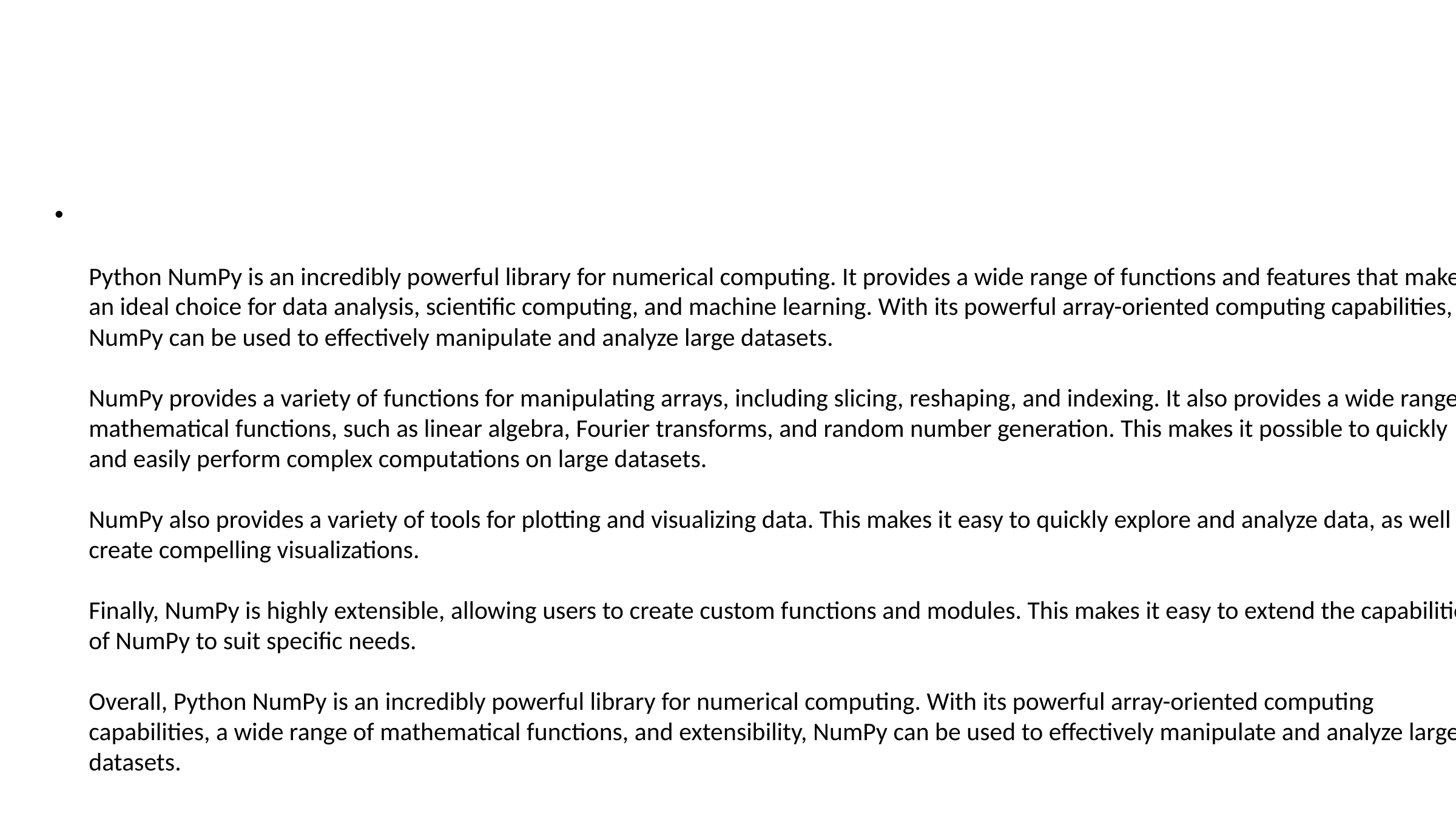

#

Python NumPy is an incredibly powerful library for numerical computing. It provides a wide range of functions and features that make it an ideal choice for data analysis, scientific computing, and machine learning. With its powerful array-oriented computing capabilities, NumPy can be used to effectively manipulate and analyze large datasets.
NumPy provides a variety of functions for manipulating arrays, including slicing, reshaping, and indexing. It also provides a wide range of mathematical functions, such as linear algebra, Fourier transforms, and random number generation. This makes it possible to quickly and easily perform complex computations on large datasets.
NumPy also provides a variety of tools for plotting and visualizing data. This makes it easy to quickly explore and analyze data, as well as create compelling visualizations.
Finally, NumPy is highly extensible, allowing users to create custom functions and modules. This makes it easy to extend the capabilities of NumPy to suit specific needs.
Overall, Python NumPy is an incredibly powerful library for numerical computing. With its powerful array-oriented computing capabilities, a wide range of mathematical functions, and extensibility, NumPy can be used to effectively manipulate and analyze large datasets.